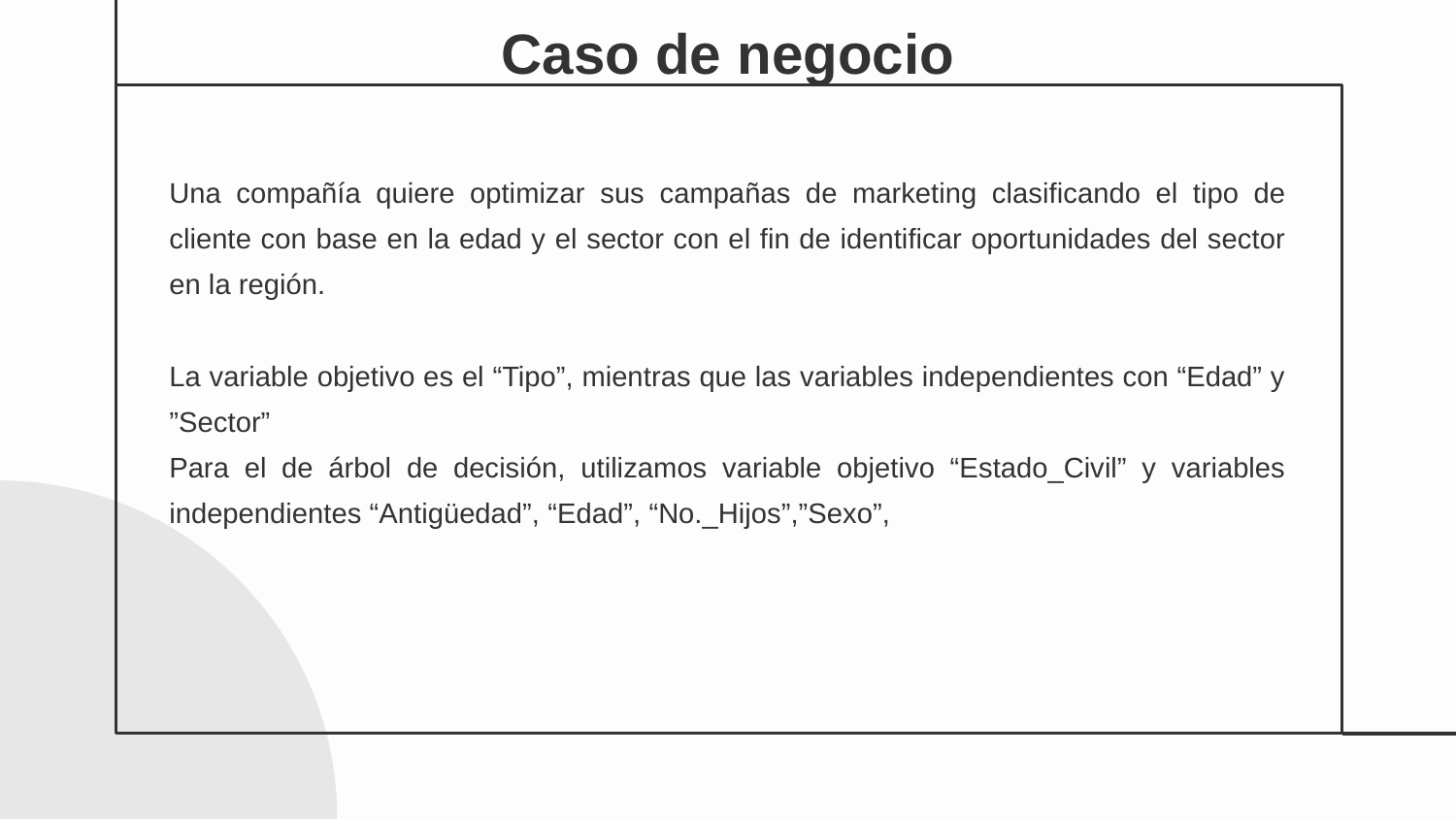

Caso de negocio

Una compañía quiere optimizar sus campañas de marketing clasificando el tipo de cliente con base en la edad y el sector con el fin de identificar oportunidades del sector en la región.

La variable objetivo es el “Tipo”, mientras que las variables independientes con “Edad” y ”Sector”
Para el de árbol de decisión, utilizamos variable objetivo “Estado_Civil” y variables independientes “Antigüedad”, “Edad”, “No._Hijos”,”Sexo”,